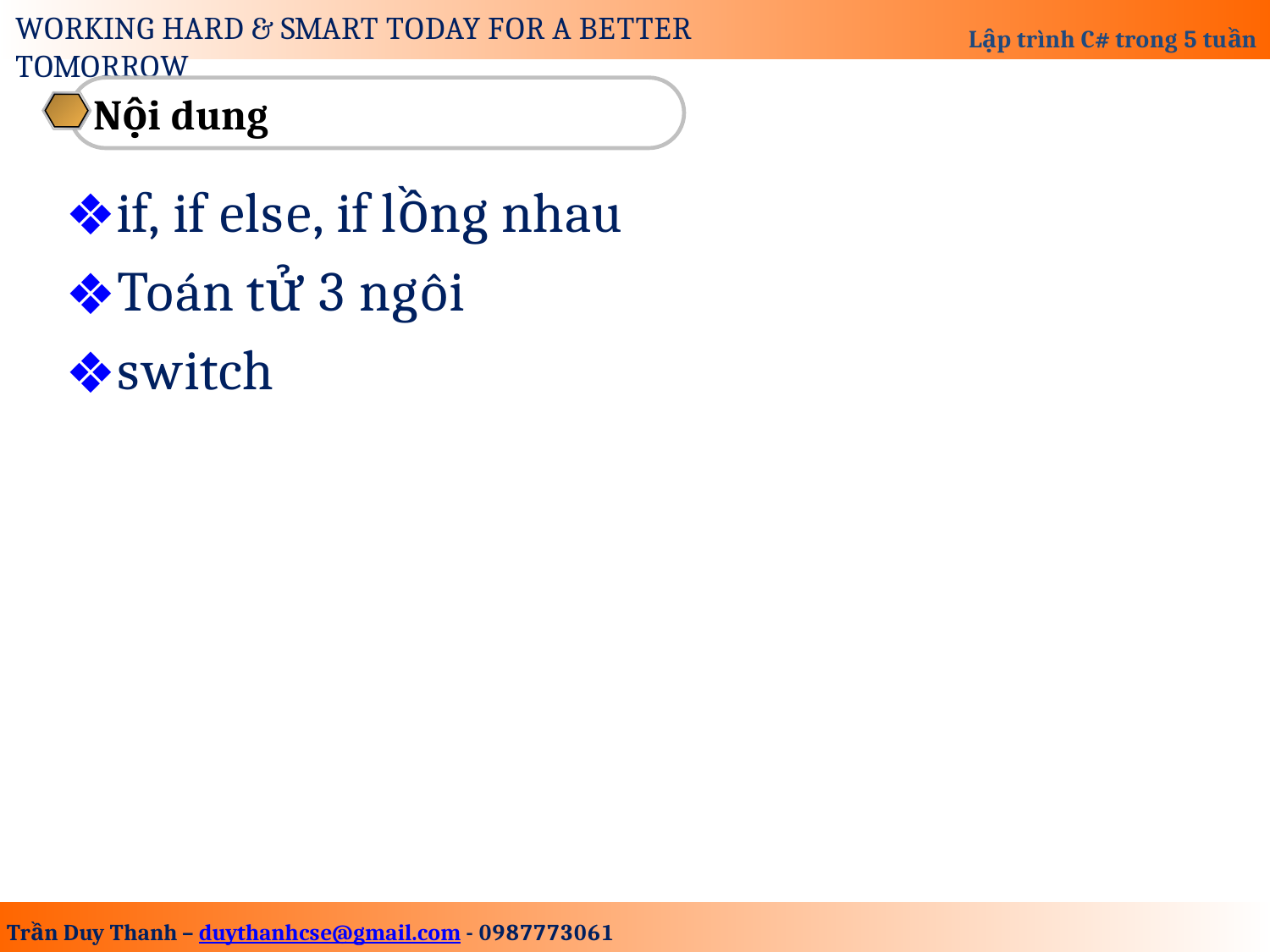

Nội dung

if, if else, if lồng nhau
Toán tử 3 ngôi
switch